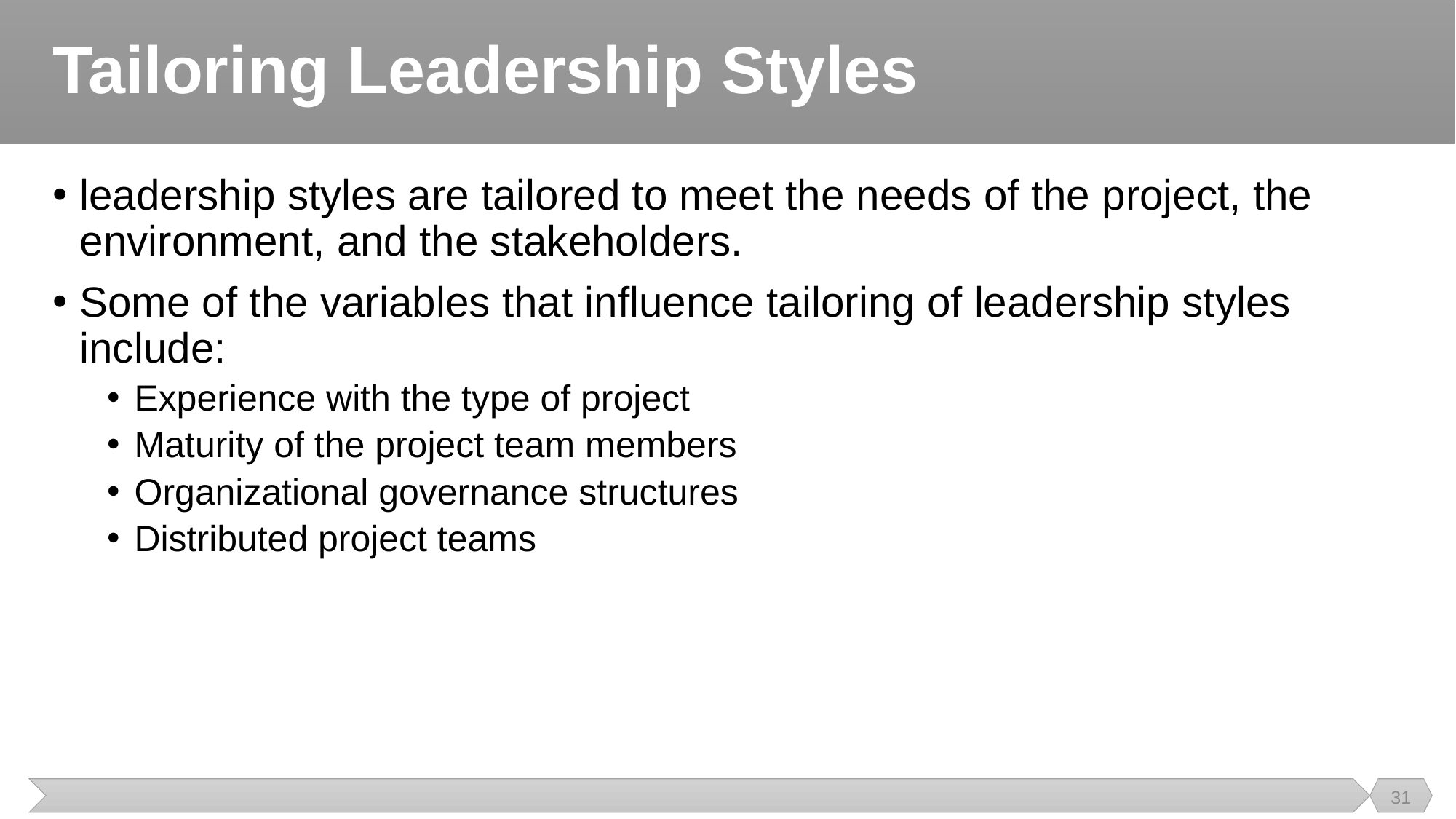

# Tailoring Leadership Styles
leadership styles are tailored to meet the needs of the project, the environment, and the stakeholders.
Some of the variables that influence tailoring of leadership styles include:
Experience with the type of project
Maturity of the project team members
Organizational governance structures
Distributed project teams
31